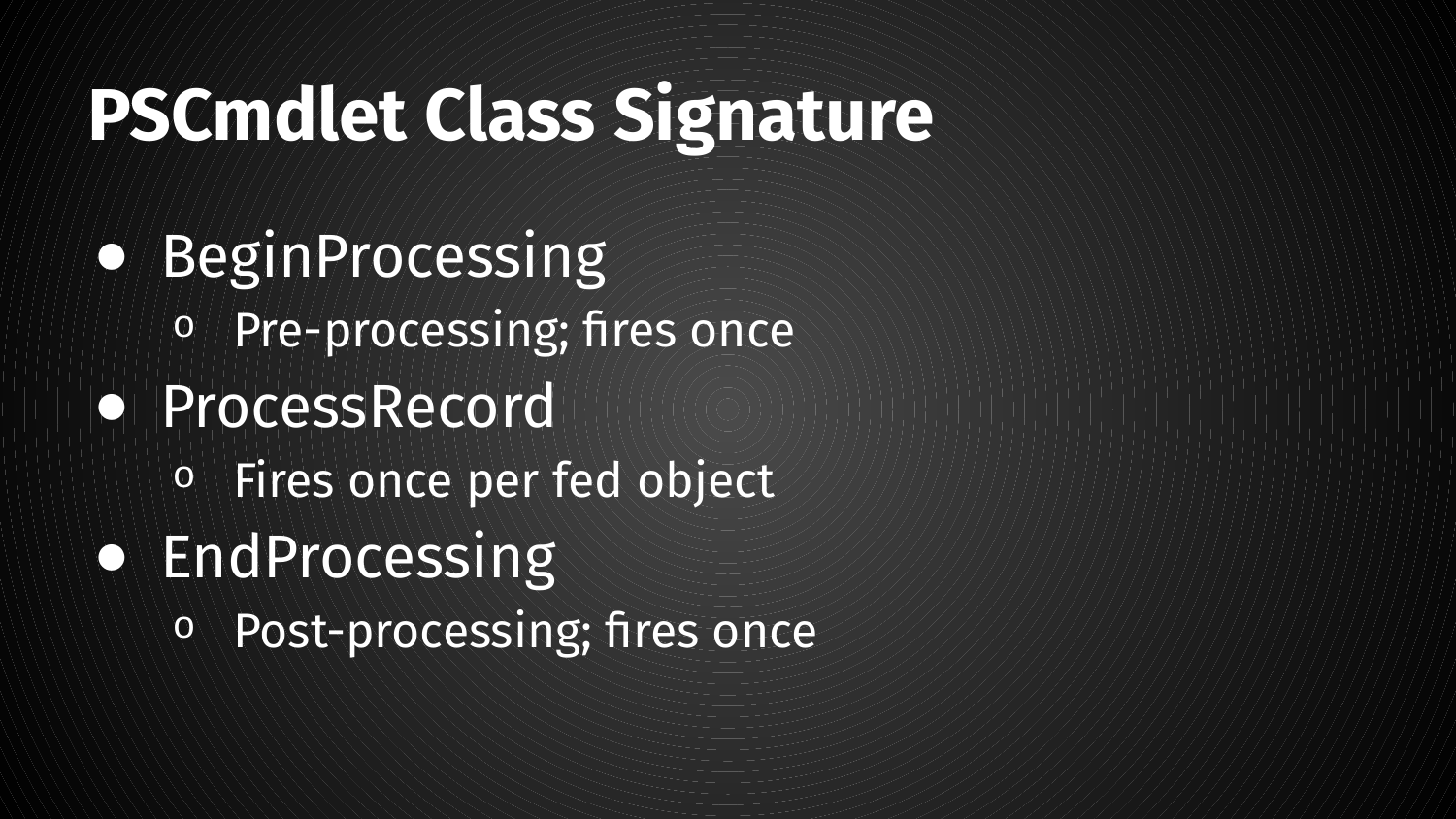

# PSCmdlet Class Signature
BeginProcessing
Pre-processing; fires once
ProcessRecord
Fires once per fed object
EndProcessing
Post-processing; fires once